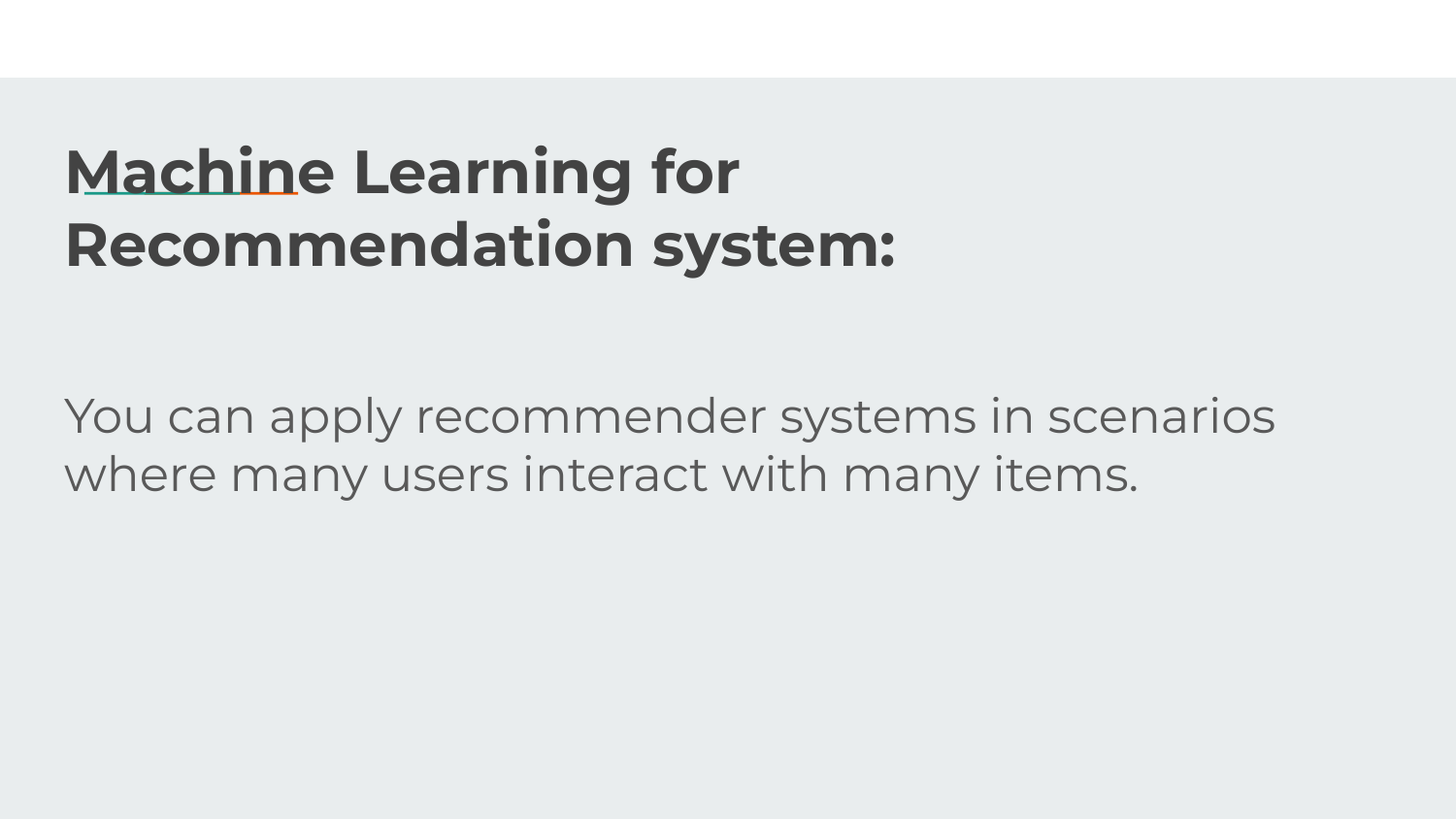

# Machine Learning for
Recommendation system:

You can apply recommender systems in scenarios where many users interact with many items.